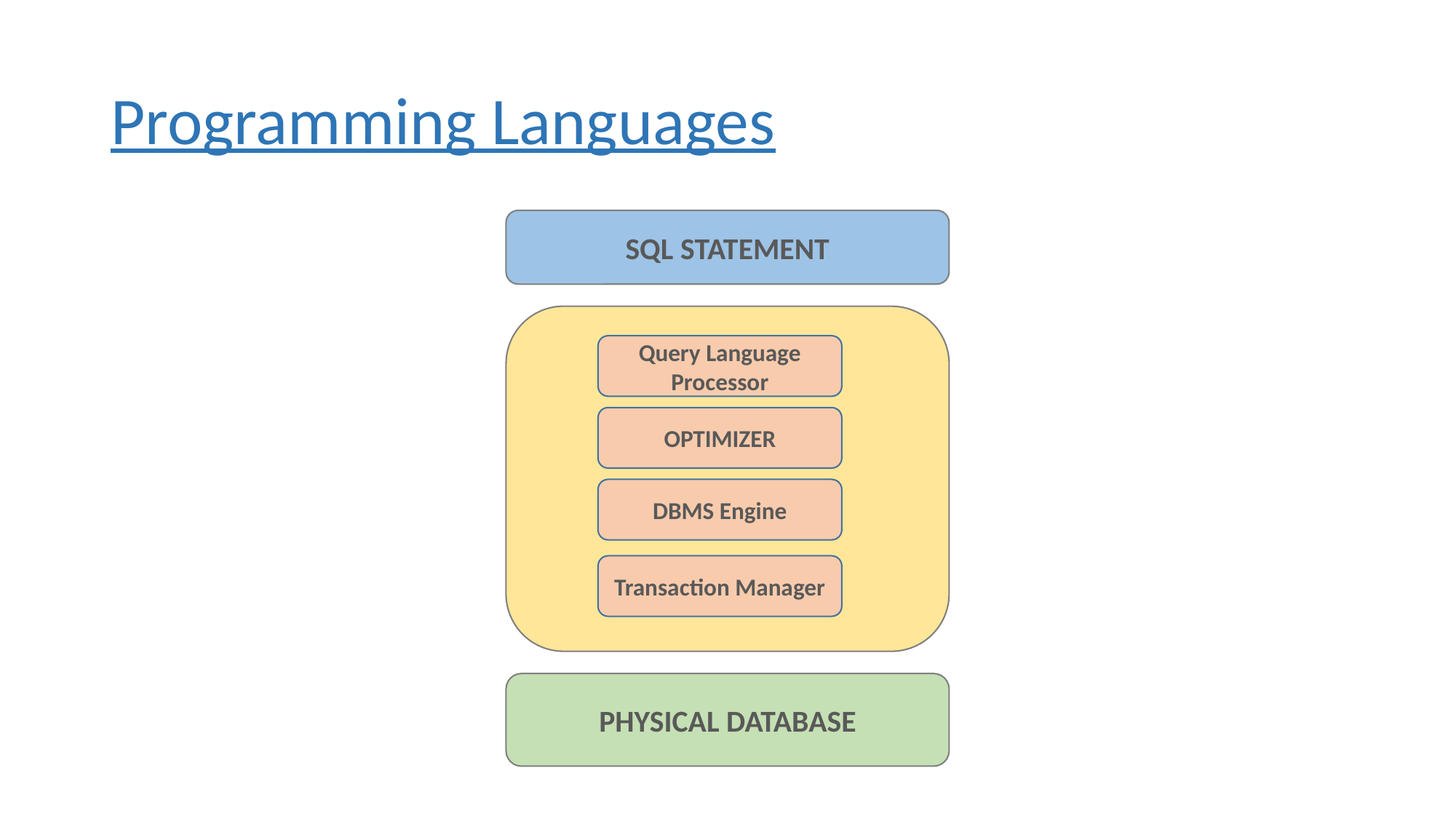

# Programming Languages
SQL STATEMENT

Query Language Processor
OPTIMIZER
DBMS Engine
Transaction Manager
PHYSICAL DATABASE